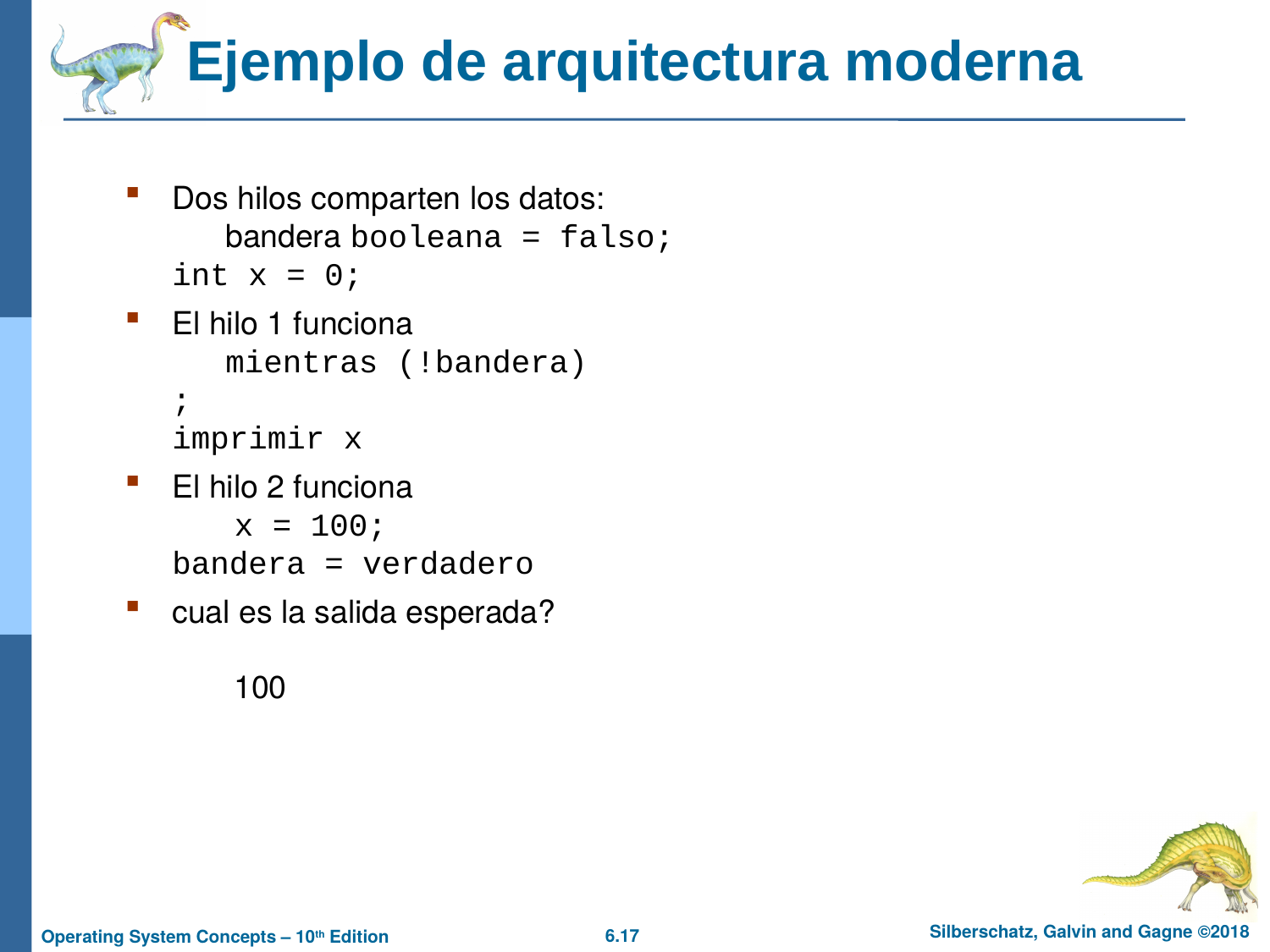

# Ejemplo de arquitectura moderna
Dos hilos comparten los datos:
      bandera booleana = falso;
int x = 0;
El hilo 1 funciona
      mientras (!bandera)
;
imprimir x
El hilo 2 funciona
       x = 100;
bandera = verdadero
cual es la salida esperada?

100